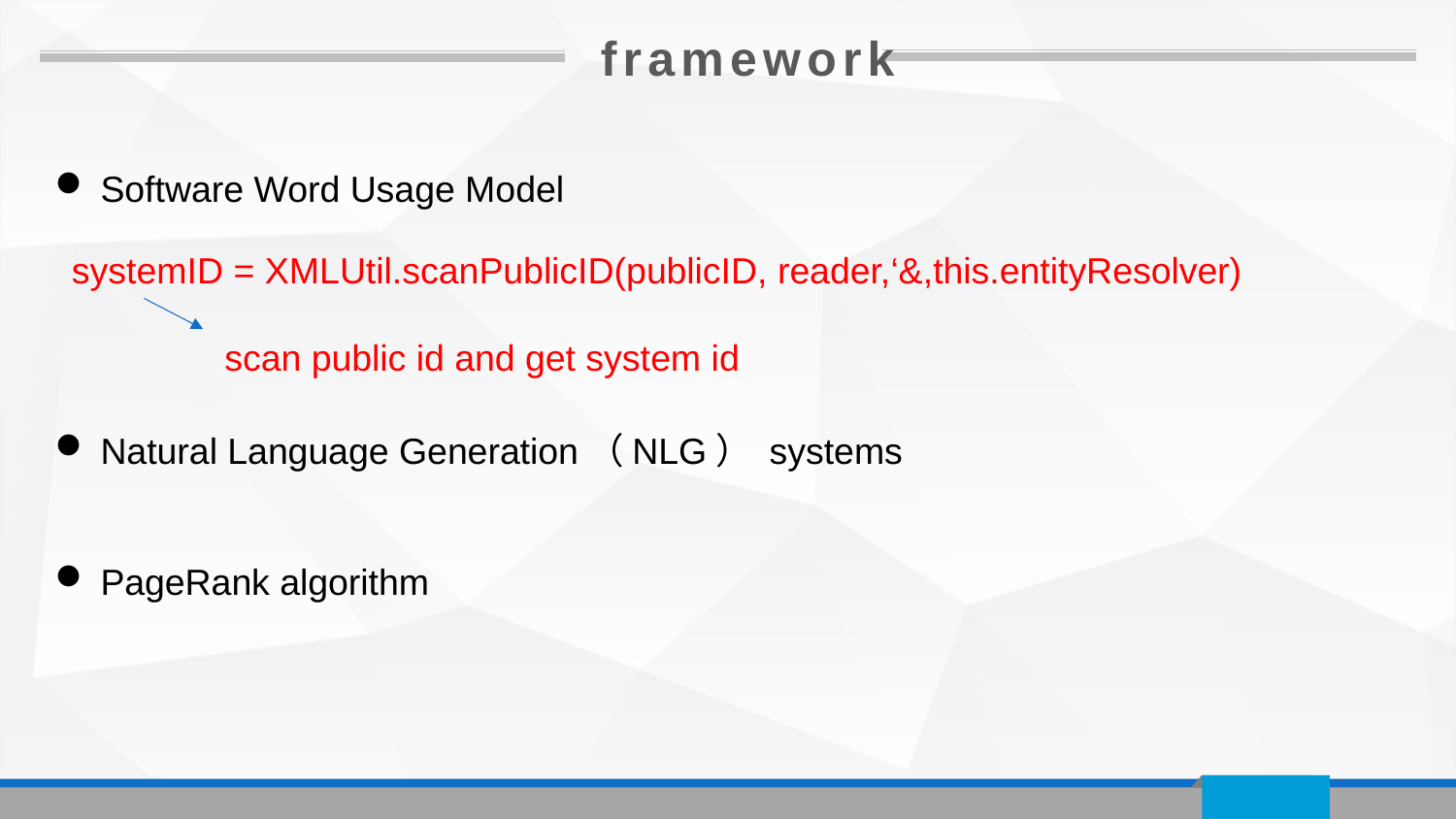

framework
Software Word Usage Model

Natural Language Generation（NLG） systems

PageRank algorithm
systemID = XMLUtil.scanPublicID(publicID, reader,‘&,this.entityResolver)

               scan public id and get system id